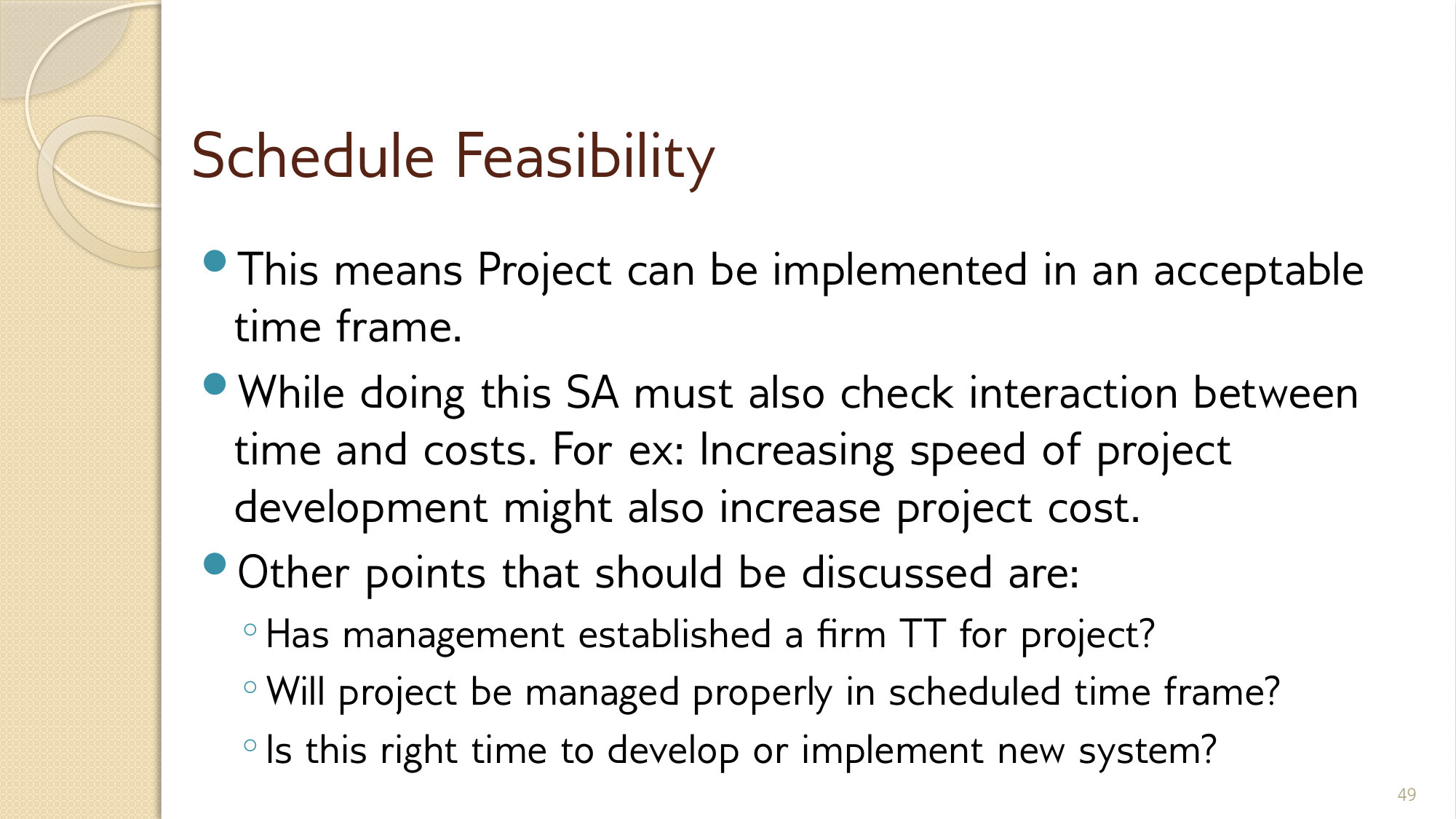

# Schedule Feasibility
This means Project can be implemented in an acceptable time frame.
While doing this SA must also check interaction between time and costs. For ex: Increasing speed of project development might also increase project cost.
Other points that should be discussed are:
Has management established a firm TT for project?
Will project be managed properly in scheduled time frame?
Is this right time to develop or implement new system?
49